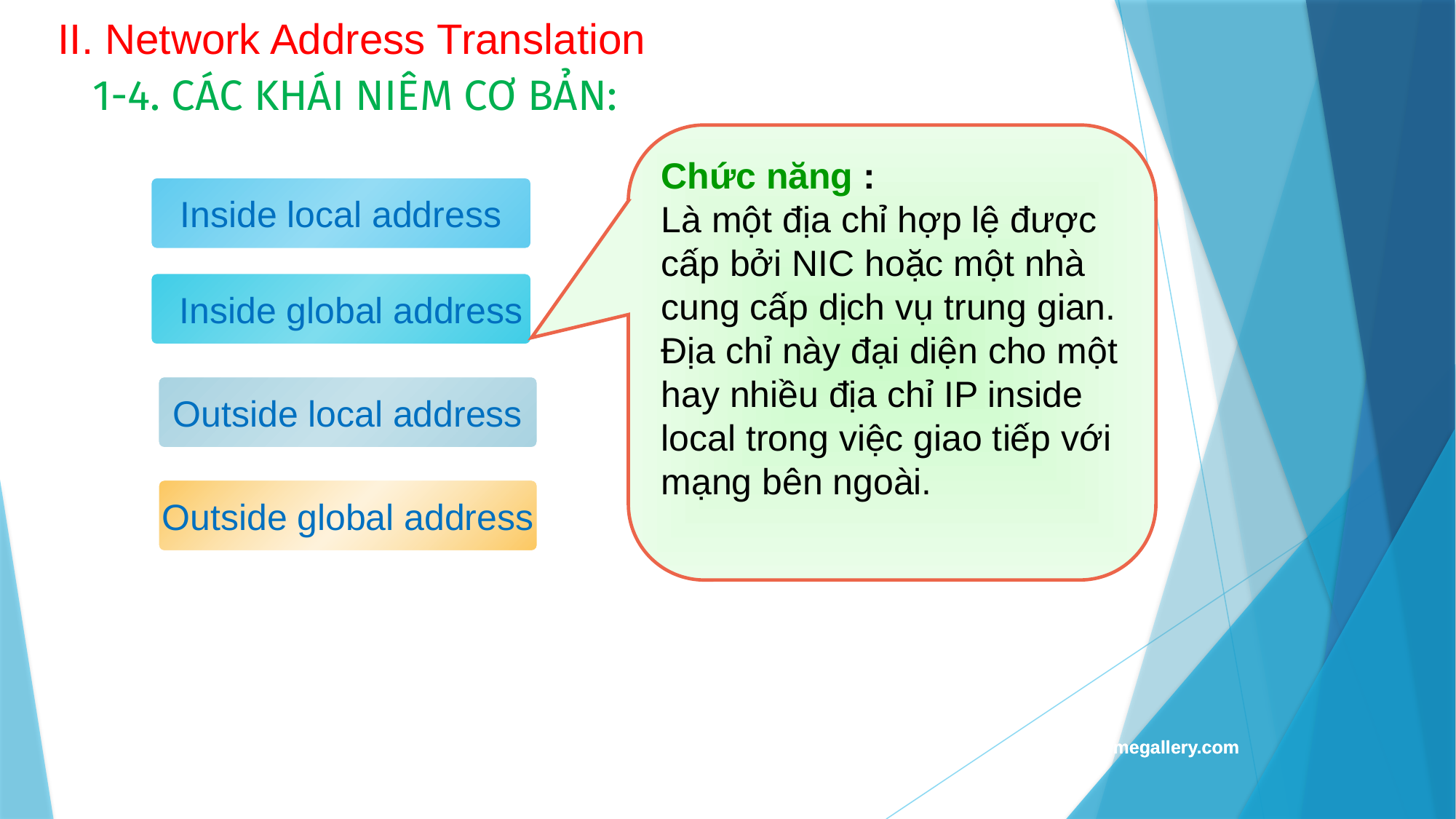

II. Network Address Translation
1-4. CÁC KHÁI NIÊM CƠ BẢN:
Chức năng :
Là một địa chỉ hợp lệ được cấp bởi NIC hoặc một nhà cung cấp dịch vụ trung gian. Địa chỉ này đại diện cho một hay nhiều địa chỉ IP inside local trong việc giao tiếp với mạng bên ngoài.
Inside local address
  Inside global address
Outside local address
Outside global address
www.themegallery.com
www.themegallery.com